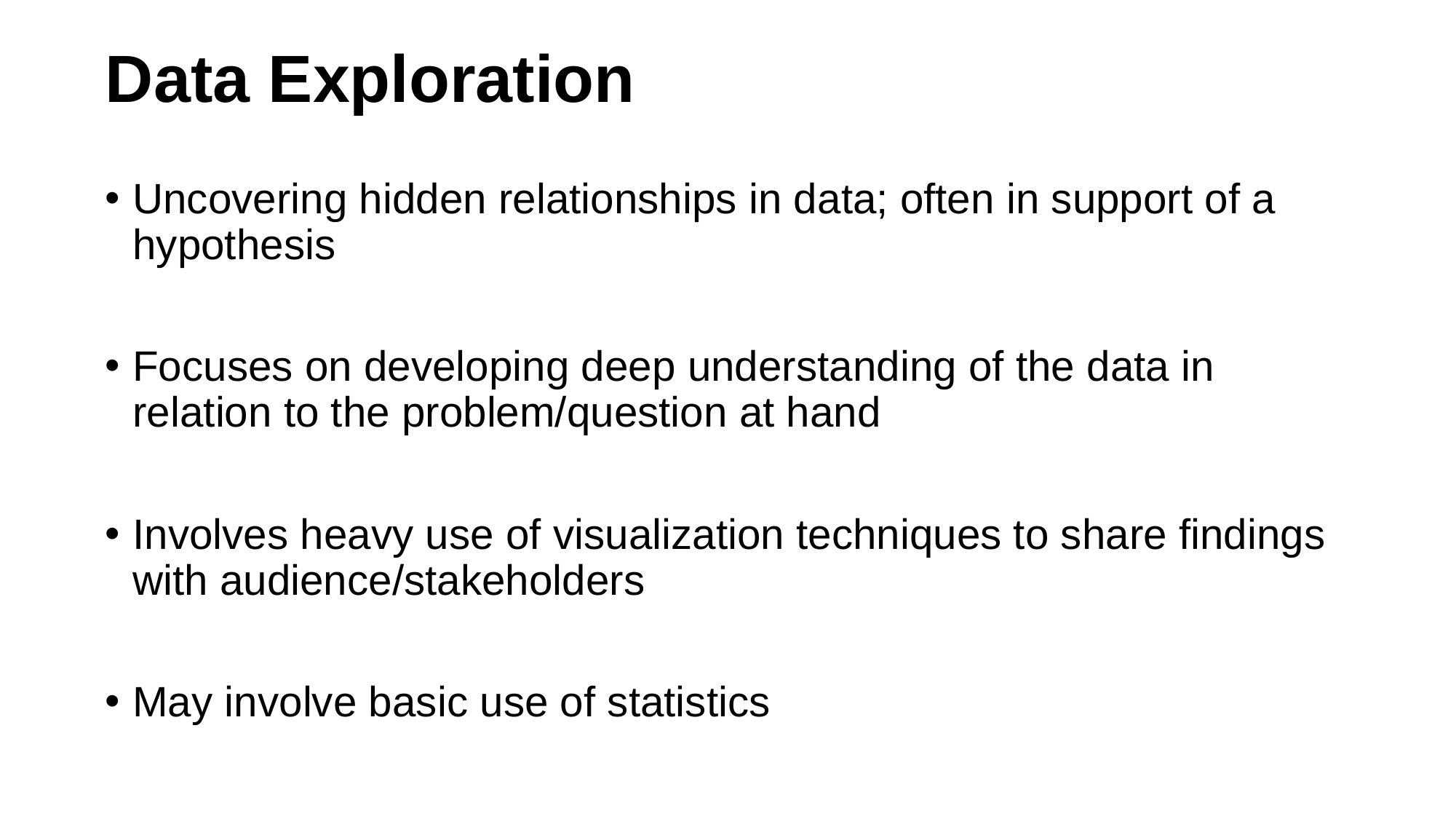

# Data Exploration
Uncovering hidden relationships in data; often in support of a hypothesis

Focuses on developing deep understanding of the data in relation to the problem/question at hand

Involves heavy use of visualization techniques to share findings with audience/stakeholders

May involve basic use of statistics